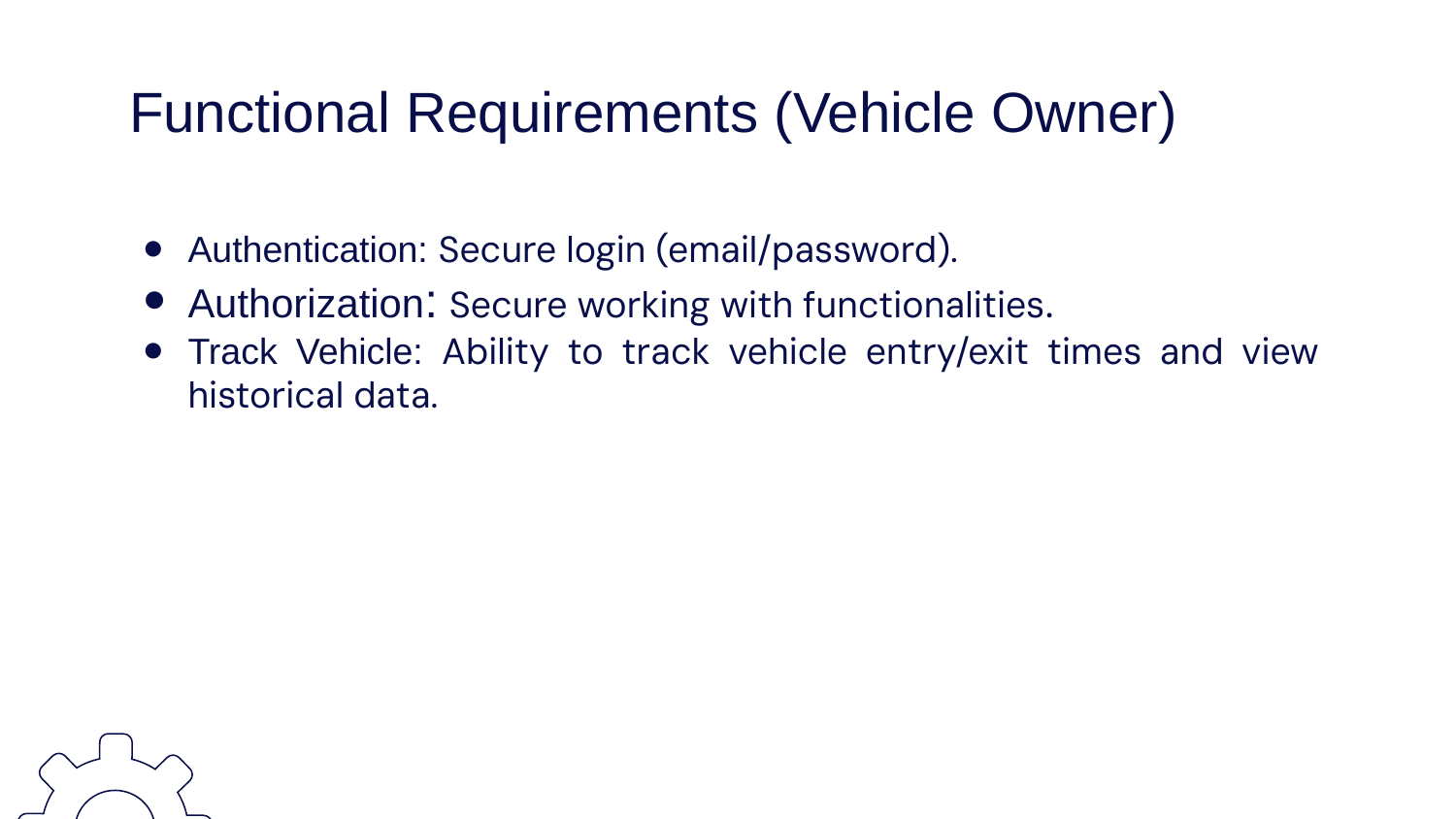

# Functional Requirements (Vehicle Owner)
Authentication: Secure login (email/password).
Authorization: Secure working with functionalities.
Track Vehicle: Ability to track vehicle entry/exit times and view historical data.